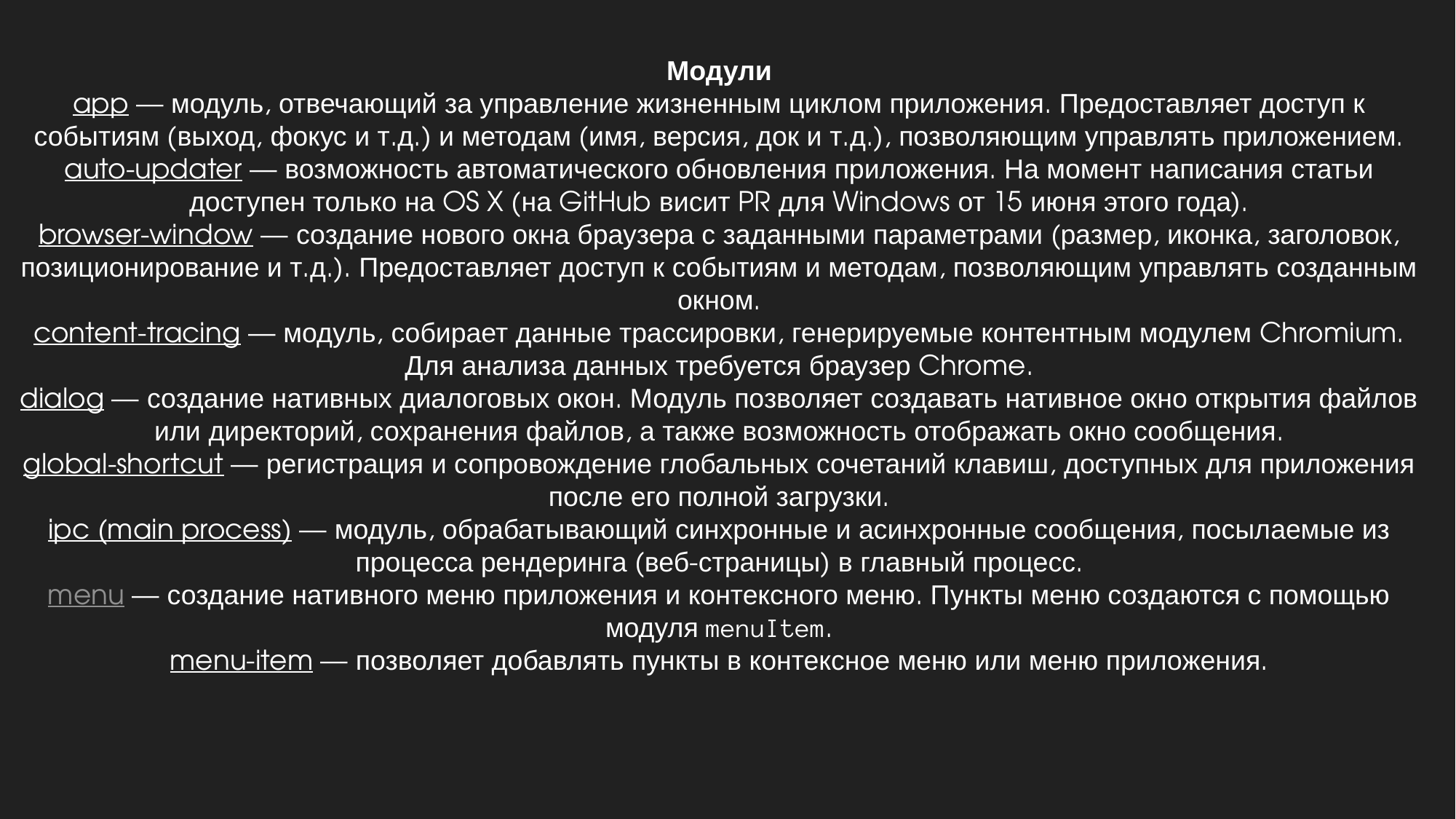

Модули
app — модуль, отвечающий за управление жизненным циклом приложения. Предоставляет доступ к событиям (выход, фокус и т.д.) и методам (имя, версия, док и т.д.), позволяющим управлять приложением.
auto-updater — возможность автоматического обновления приложения. На момент написания статьи доступен только на OS X (на GitHub висит PR для Windows от 15 июня этого года).
browser-window — создание нового окна браузера с заданными параметрами (размер, иконка, заголовок, позиционирование и т.д.). Предоставляет доступ к событиям и методам, позволяющим управлять созданным окном.
content-tracing — модуль, собирает данные трассировки, генерируемые контентным модулем Chromium. Для анализа данных требуется браузер Chrome.
dialog — создание нативных диалоговых окон. Модуль позволяет создавать нативное окно открытия файлов или директорий, сохранения файлов, а также возможность отображать окно сообщения.
global-shortcut — регистрация и сопровождение глобальных сочетаний клавиш, доступных для приложения после его полной загрузки.
ipc (main process) — модуль, обрабатывающий синхронные и асинхронные сообщения, посылаемые из процесса рендеринга (веб-страницы) в главный процесс.
menu — создание нативного меню приложения и контексного меню. Пункты меню создаются с помощью модуля menuItem.
menu-item — позволяет добавлять пункты в контексное меню или меню приложения.